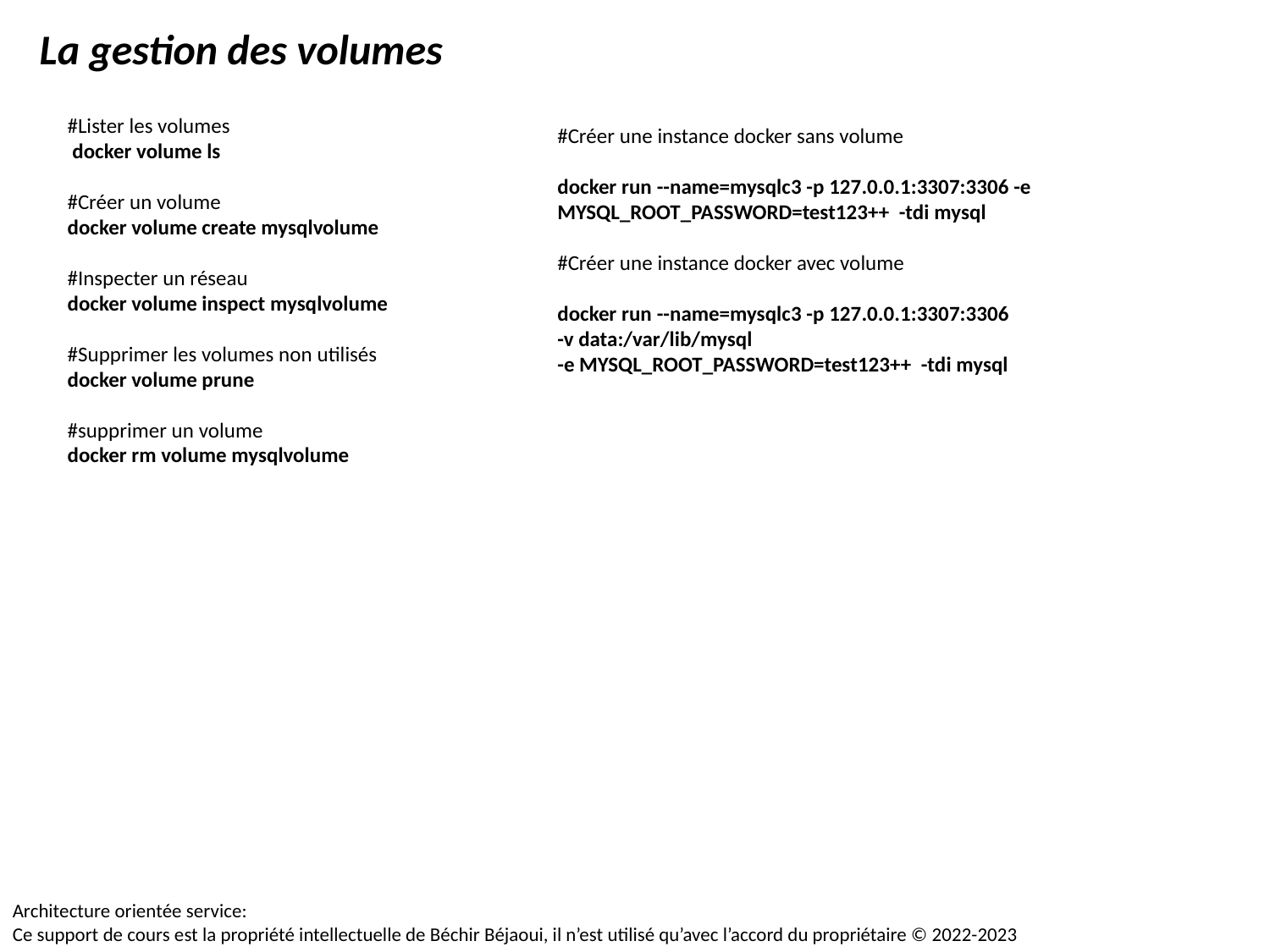

La gestion des volumes
#Lister les volumes
 docker volume ls

#Créer un volume
docker volume create mysqlvolume

#Inspecter un réseau
docker volume inspect mysqlvolume

#Supprimer les volumes non utilisés
docker volume prune

#supprimer un volume
docker rm volume mysqlvolume
#Créer une instance docker sans volume

docker run --name=mysqlc3 -p 127.0.0.1:3307:3306 -e MYSQL_ROOT_PASSWORD=test123++  -tdi mysql

#Créer une instance docker avec volume

docker run --name=mysqlc3 -p 127.0.0.1:3307:3306
-v data:/var/lib/mysql
-e MYSQL_ROOT_PASSWORD=test123++  -tdi mysql